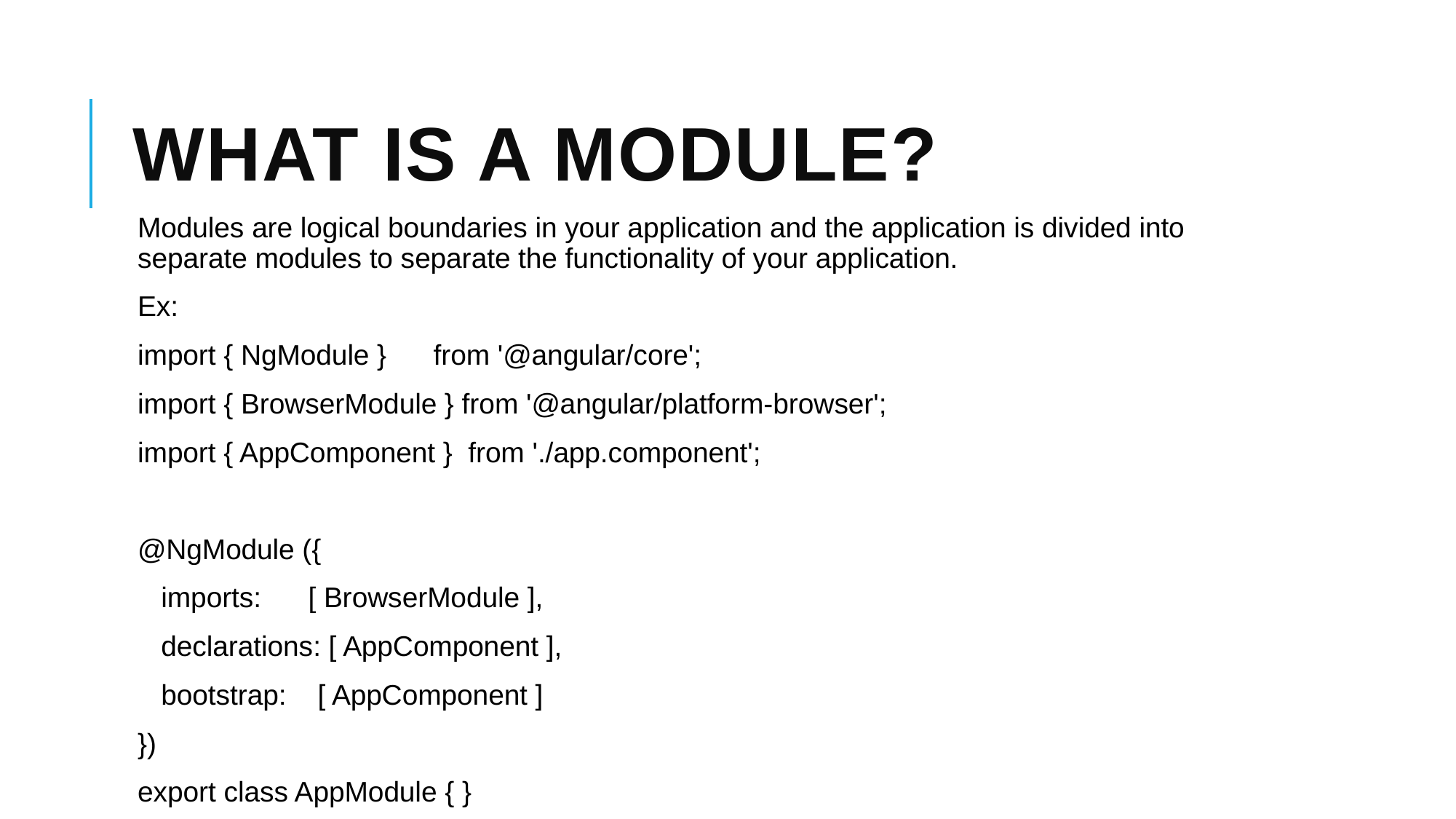

# What is a module?
Modules are logical boundaries in your application and the application is divided into separate modules to separate the functionality of your application.
Ex:
import { NgModule }      from '@angular/core';
import { BrowserModule } from '@angular/platform-browser';
import { AppComponent }  from './app.component';

@NgModule ({
   imports:      [ BrowserModule ],
   declarations: [ AppComponent ],
   bootstrap:    [ AppComponent ]
})
export class AppModule { }